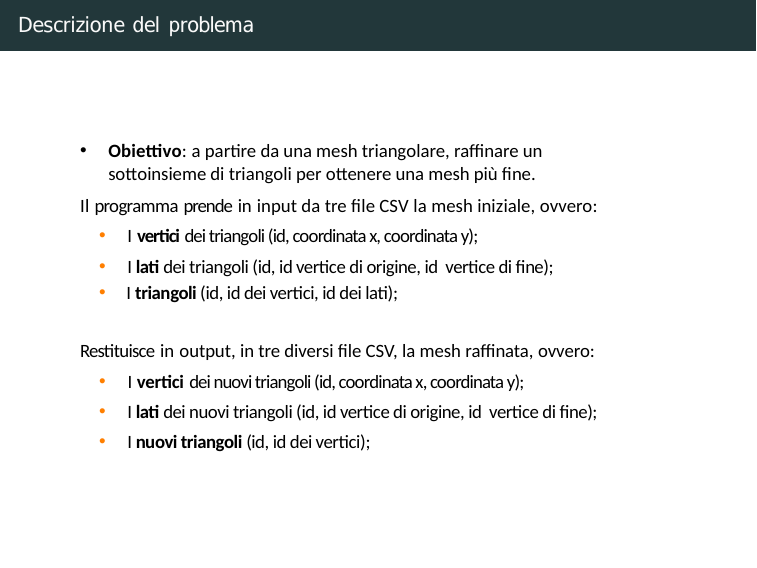

# Descrizione del problema
Obiettivo: a partire da una mesh triangolare, raffinare un sottoinsieme di triangoli per ottenere una mesh più fine.
Il programma prende in input da tre file CSV la mesh iniziale, ovvero:
I vertici dei triangoli (id, coordinata x, coordinata y);
I lati dei triangoli (id, id vertice di origine, id  vertice di fine);
  I triangoli (id, id dei vertici, id dei lati);

Restituisce in output, in tre diversi file CSV, la mesh raffinata, ovvero:
  I vertici dei nuovi triangoli (id, coordinata x, coordinata y);
I lati dei nuovi triangoli (id, id vertice di origine, id  vertice di fine);
I nuovi triangoli (id, id dei vertici);